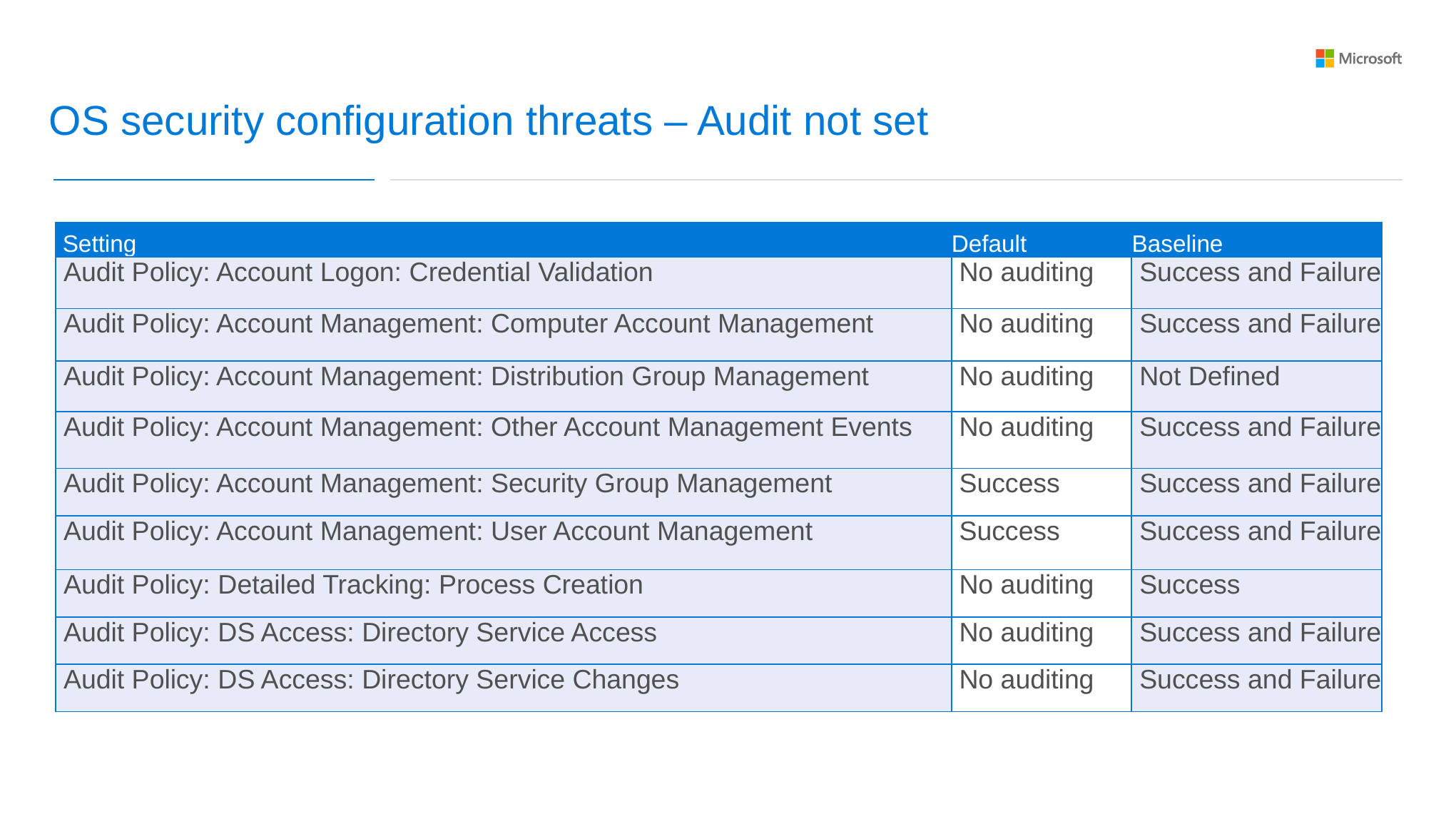

OS security configuration threats – Audit not set

| Setting | Default | Baseline |
| --- | --- | --- |
| Audit Policy: Account Logon: Credential Validation | No auditing | Success and Failure |
| Audit Policy: Account Management: Computer Account Management | No auditing | Success and Failure |
| Audit Policy: Account Management: Distribution Group Management | No auditing | Not Defined |
| Audit Policy: Account Management: Other Account Management Events | No auditing | Success and Failure |
| Audit Policy: Account Management: Security Group Management | Success | Success and Failure |
| Audit Policy: Account Management: User Account Management | Success | Success and Failure |
| Audit Policy: Detailed Tracking: Process Creation | No auditing | Success |
| Audit Policy: DS Access: Directory Service Access | No auditing | Success and Failure |
| Audit Policy: DS Access: Directory Service Changes | No auditing | Success and Failure |